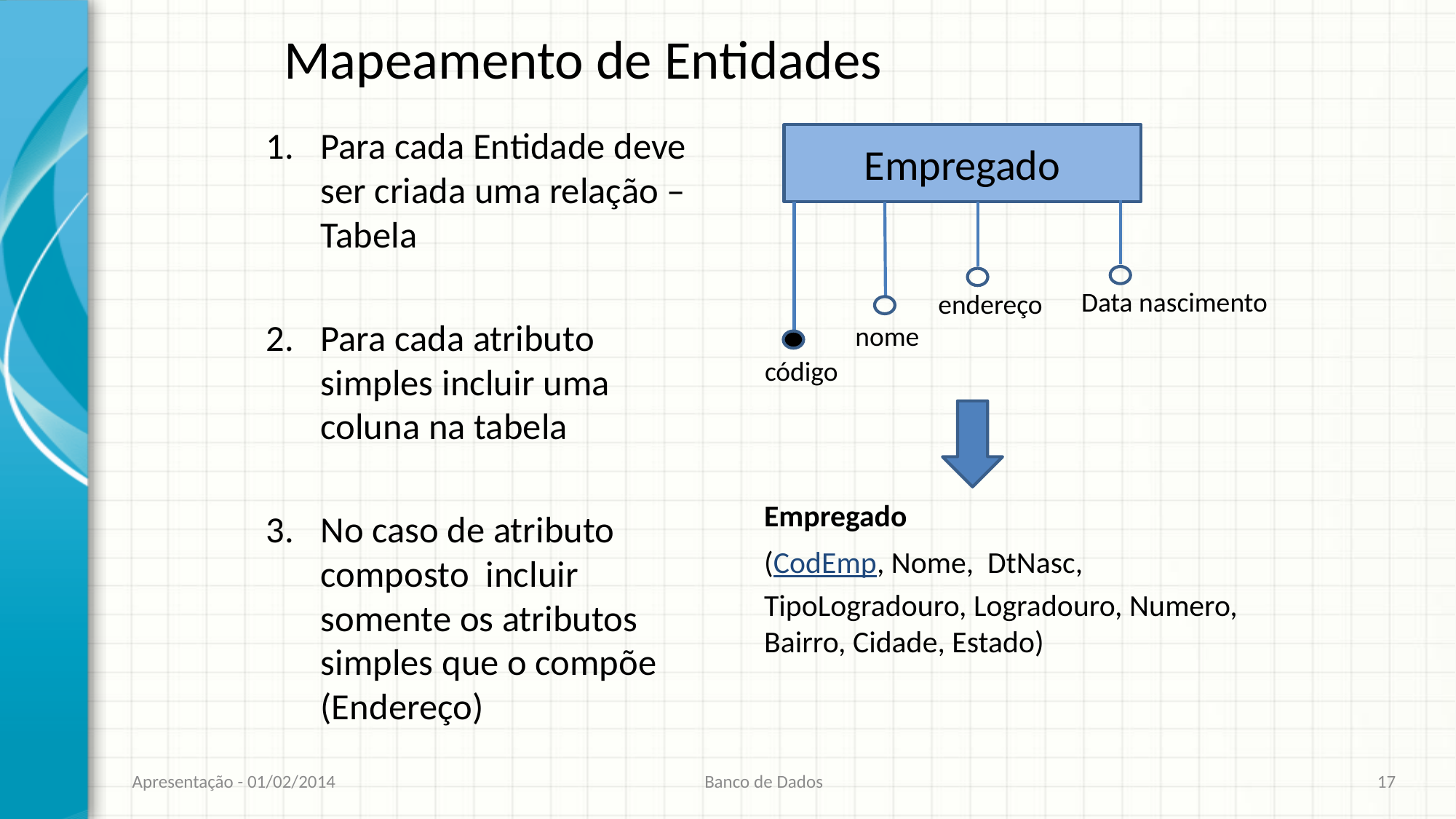

# Mapeamento de Entidades
Para cada Entidade deve ser criada uma relação – Tabela

Para cada atributo simples incluir uma coluna na tabela

No caso de atributo composto  incluir somente os atributos simples que o compõe (Endereço)
Empregado

Data nascimento
endereço

nome

código

Empregado
(CodEmp, Nome,  DtNasc,
TipoLogradouro, Logradouro, Numero, Bairro, Cidade, Estado)
Apresentação - 01/02/2014
Banco de Dados
17